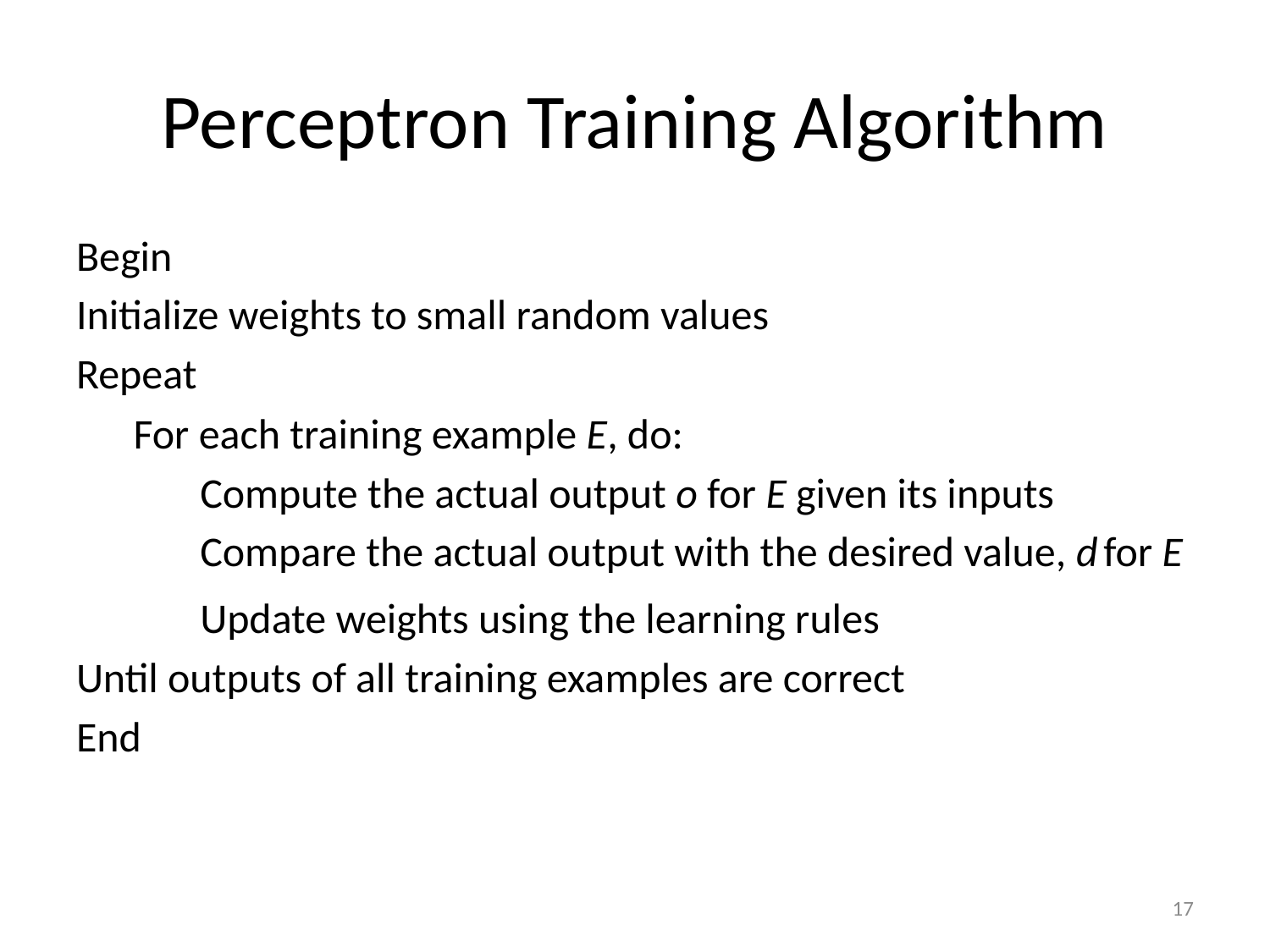

# Perceptron Training Algorithm
Begin
Initialize weights to small random values
Repeat
      For each training example E, do:
             Compute the actual output o for E given its inputs
             Compare the actual output with the desired value, d for E
             Update weights using the learning rules
Until outputs of all training examples are correct
End

17